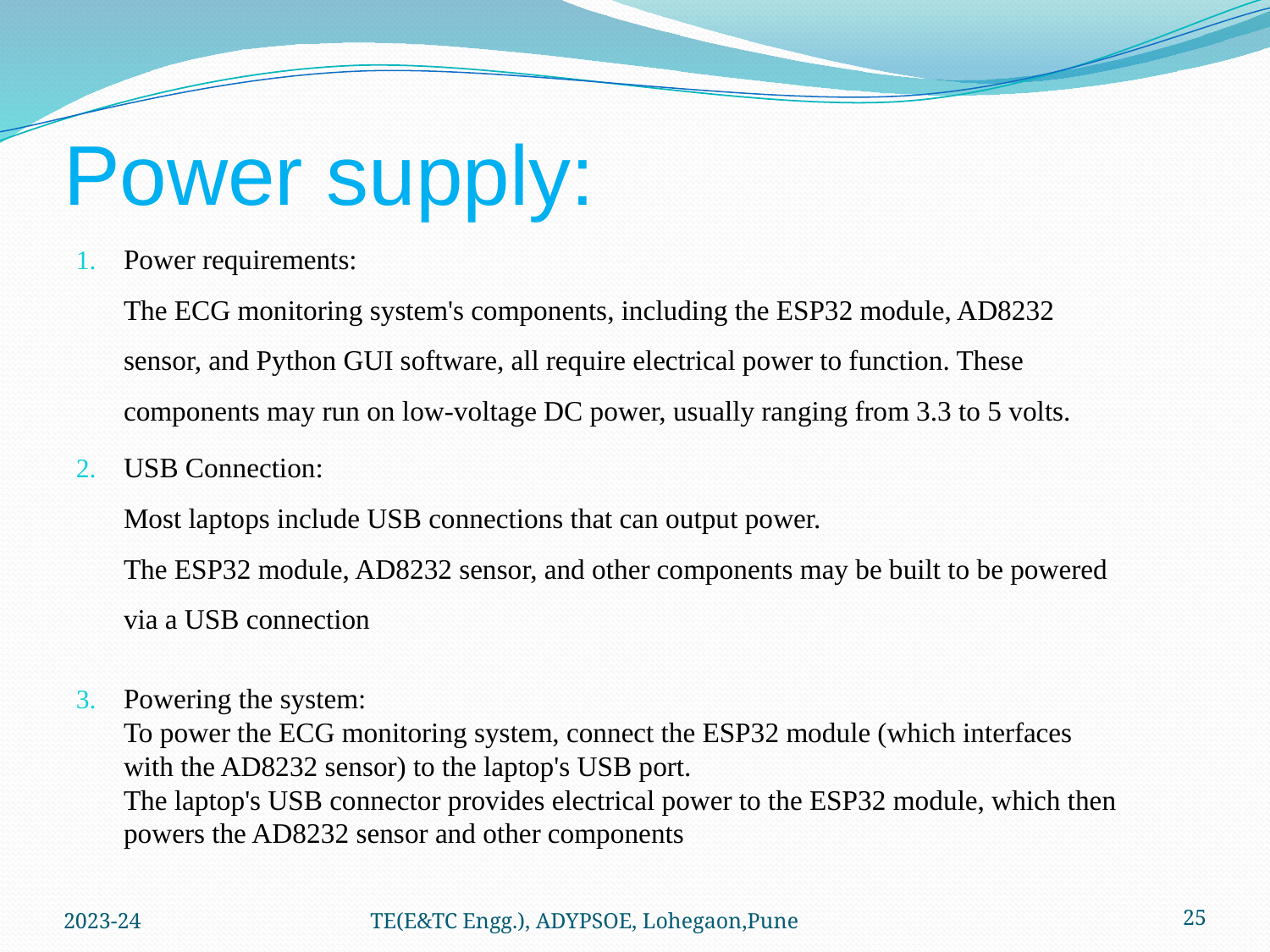

# Power supply:
Power requirements:
The ECG monitoring system's components, including the ESP32 module, AD8232 sensor, and Python GUI software, all require electrical power to function. These components may run on low-voltage DC power, usually ranging from 3.3 to 5 volts.
USB Connection:
Most laptops include USB connections that can output power.
The ESP32 module, AD8232 sensor, and other components may be built to be powered via a USB connection

Powering the system:
To power the ECG monitoring system, connect the ESP32 module (which interfaces with the AD8232 sensor) to the laptop's USB port.
The laptop's USB connector provides electrical power to the ESP32 module, which then powers the AD8232 sensor and other components
2023-24
TE(E&TC Engg.), ADYPSOE, Lohegaon,Pune
25